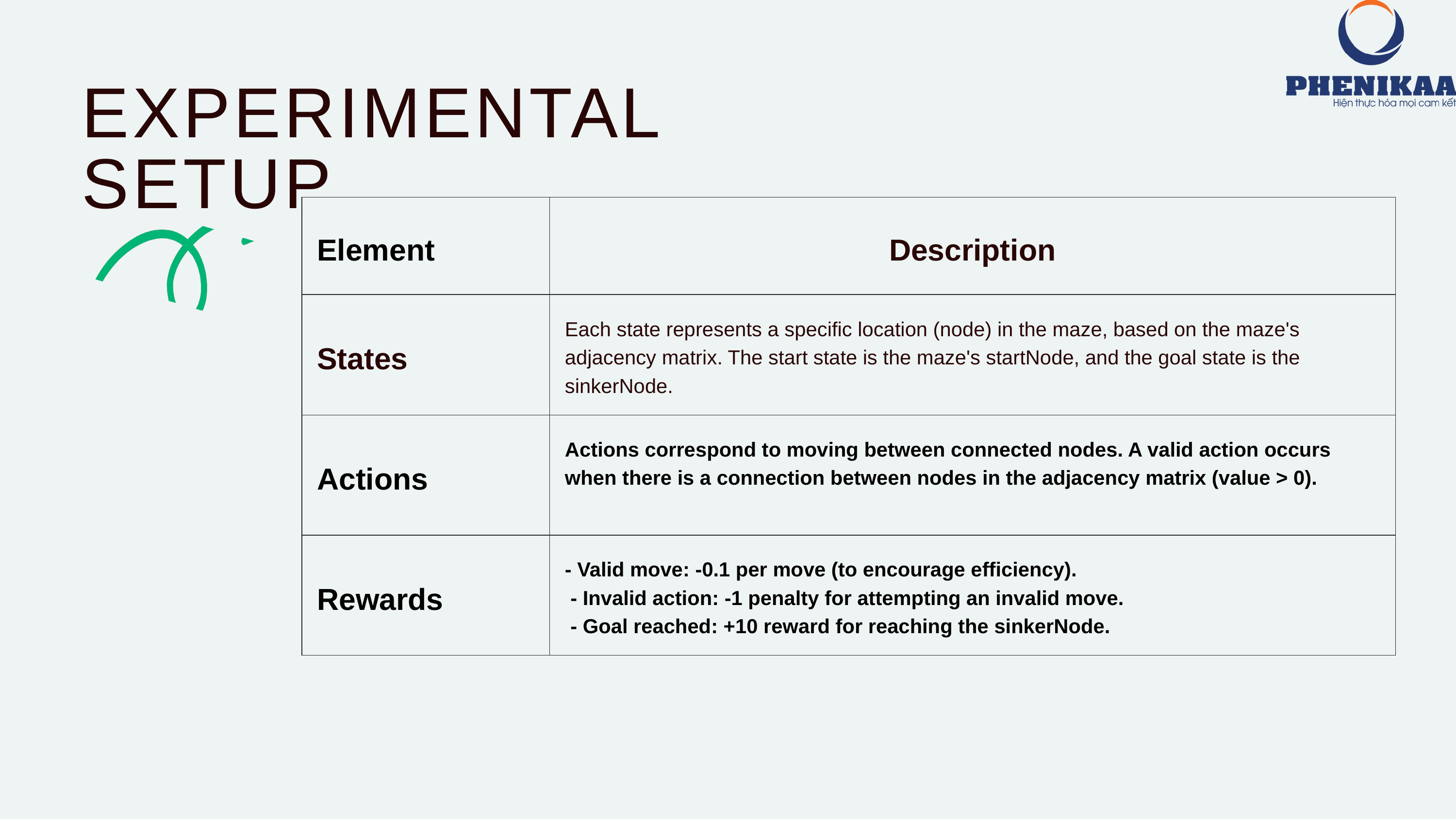

EXPERIMENTAL SETUP
| Element | Description |
| --- | --- |
| States | Each state represents a specific location (node) in the maze, based on the maze's adjacency matrix. The start state is the maze's startNode, and the goal state is the sinkerNode. |
| Actions | Actions correspond to moving between connected nodes. A valid action occurs when there is a connection between nodes in the adjacency matrix (value > 0). |
| Rewards | - Valid move: -0.1 per move (to encourage efficiency). - Invalid action: -1 penalty for attempting an invalid move. - Goal reached: +10 reward for reaching the sinkerNode. |